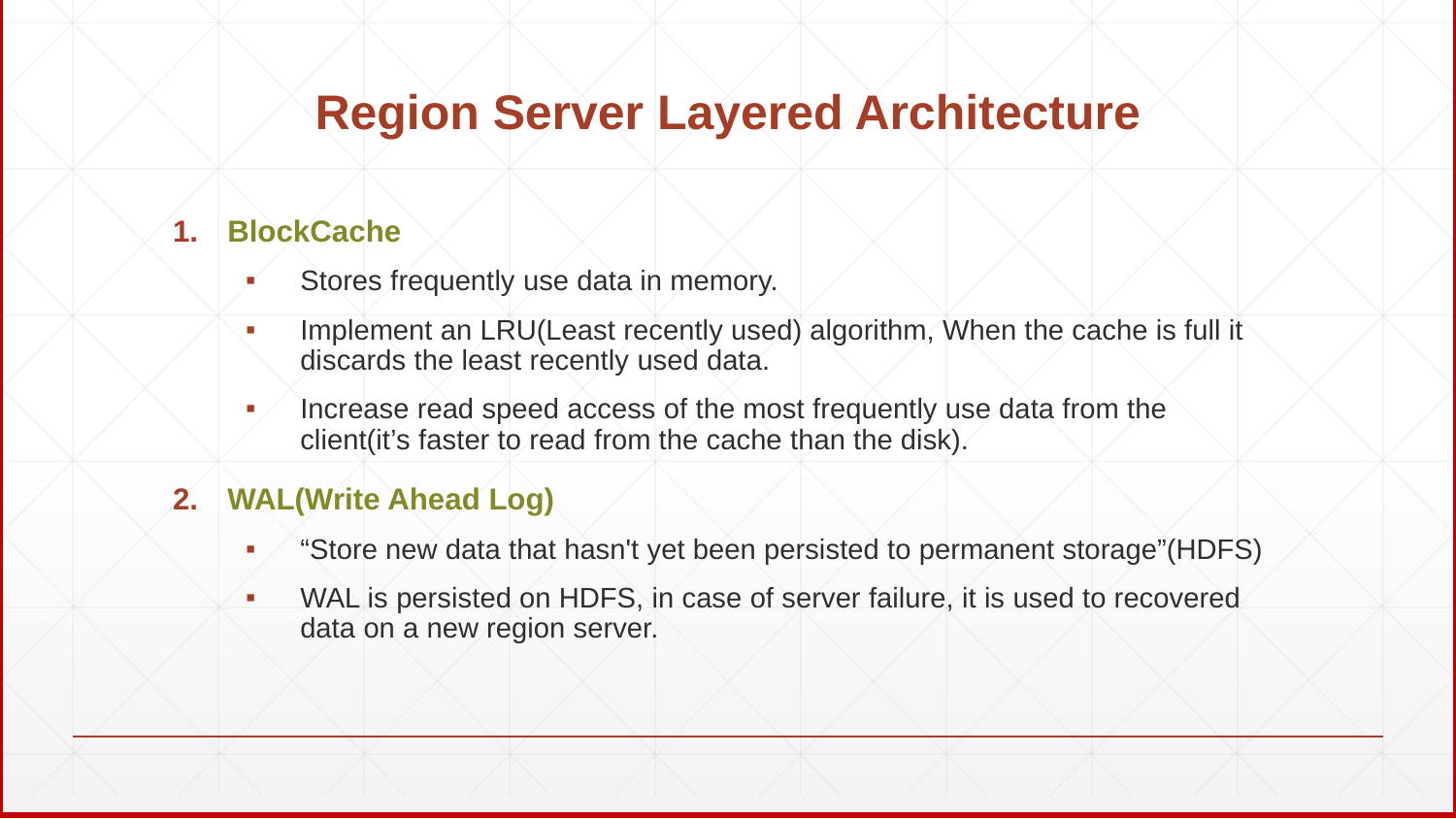

# Region Server Layered Architecture
BlockCache
Stores frequently use data in memory.
Implement an LRU(Least recently used) algorithm, When the cache is full it discards the least recently used data.
Increase read speed access of the most frequently use data from the client(it’s faster to read from the cache than the disk).
WAL(Write Ahead Log)
“Store new data that hasn't yet been persisted to permanent storage”(HDFS)
WAL is persisted on HDFS, in case of server failure, it is used to recovered data on a new region server.